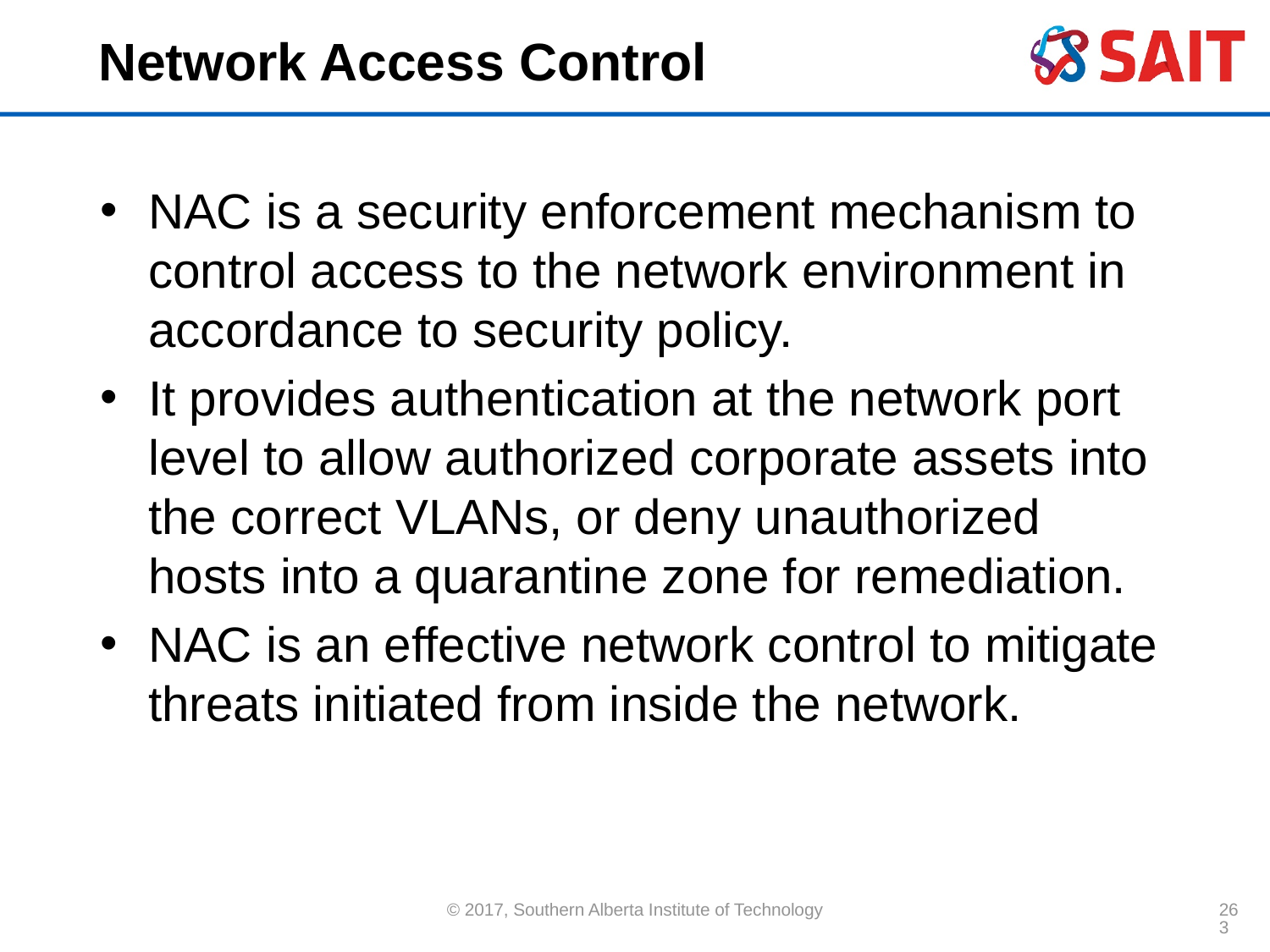

# Network Access Control
NAC is a security enforcement mechanism to control access to the network environment in accordance to security policy.
It provides authentication at the network port level to allow authorized corporate assets into the correct VLANs, or deny unauthorized hosts into a quarantine zone for remediation.
NAC is an effective network control to mitigate threats initiated from inside the network.